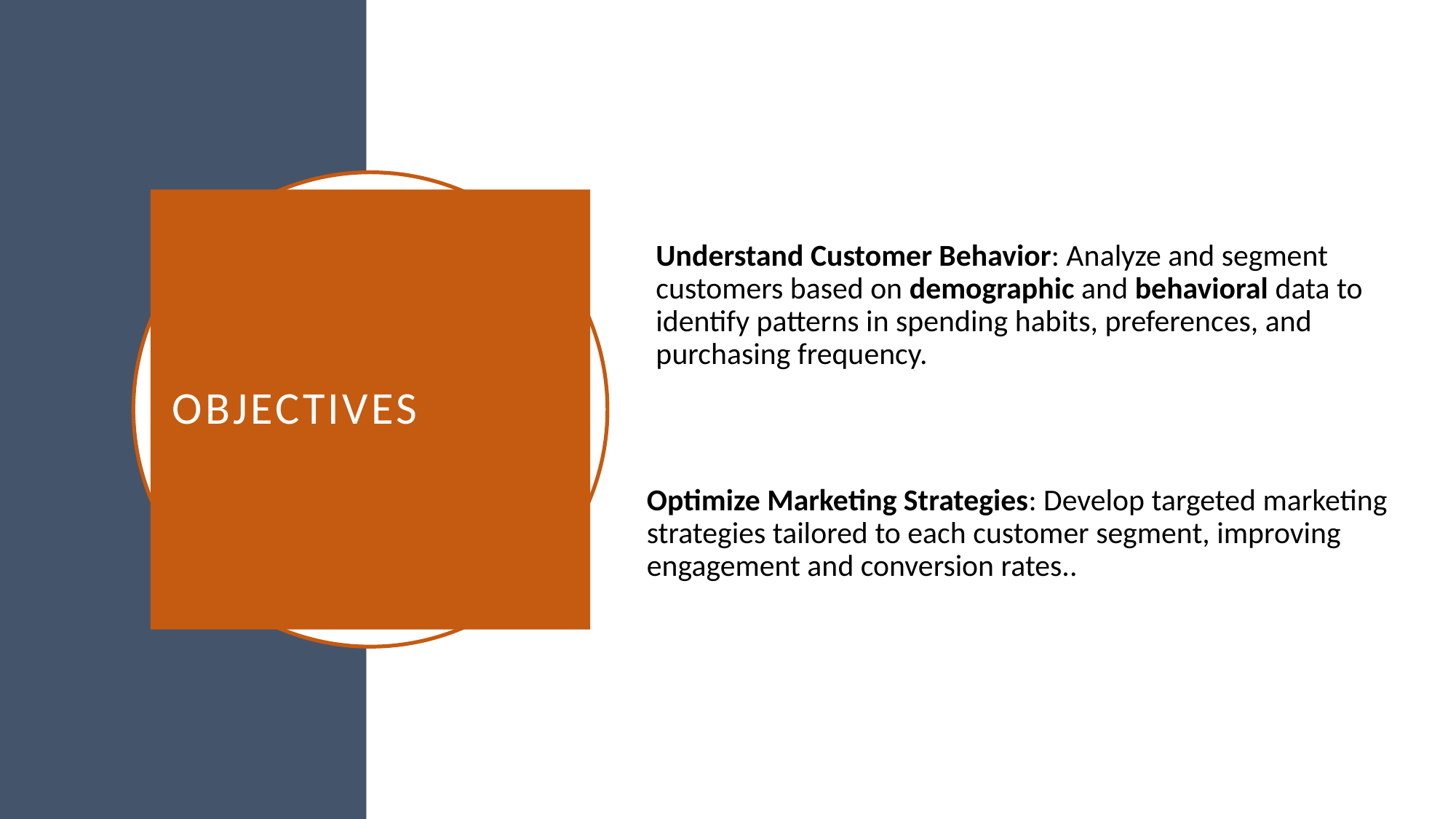

# Objectives
Understand Customer Behavior: Analyze and segment customers based on demographic and behavioral data to identify patterns in spending habits, preferences, and purchasing frequency.
Optimize Marketing Strategies: Develop targeted marketing strategies tailored to each customer segment, improving engagement and conversion rates..